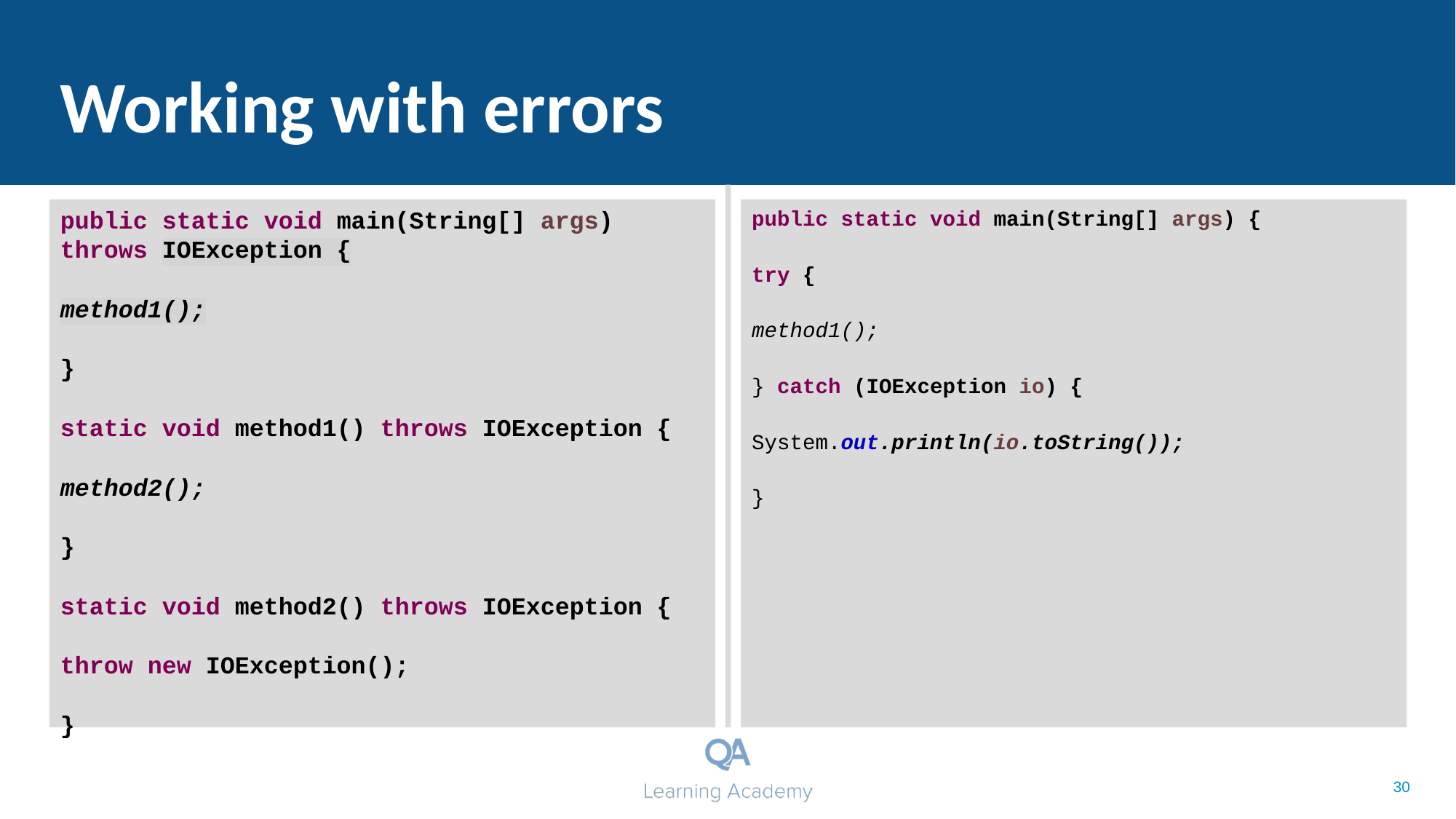

# Working with errors
public static void main(String[] args) throws IOException {
method1();
}
static void method1() throws IOException {
method2();
}
static void method2() throws IOException {
throw new IOException();
}

public static void main(String[] args) {
try {
method1();
} catch (IOException io) {
System.out.println(io.toString());
}